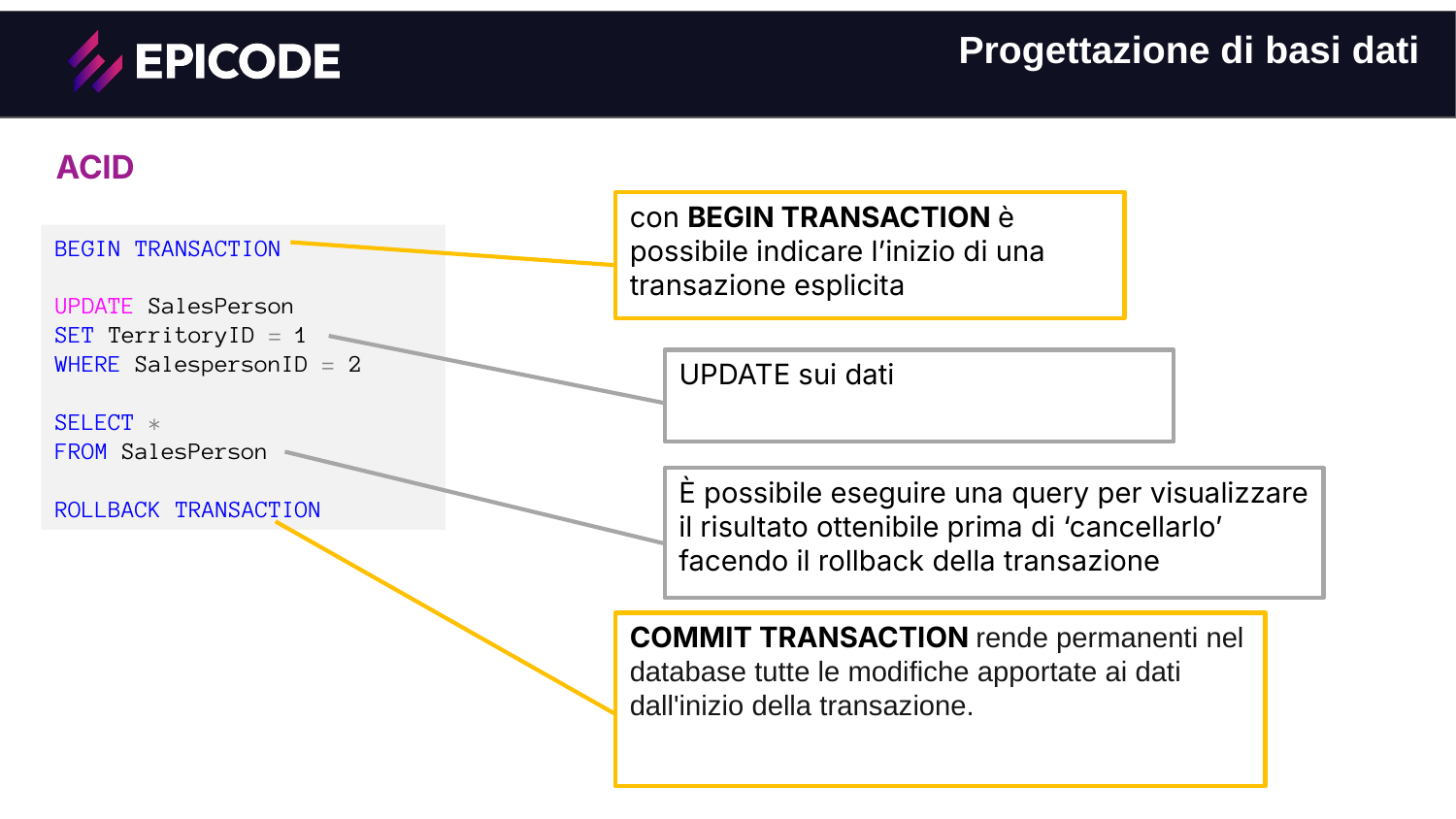

Progettazione di basi dati
ACID
con BEGIN TRANSACTION è possibile indicare l’inizio di una transazione esplicita
BEGIN TRANSACTION

UPDATE SalesPerson
SET TerritoryID = 1
WHERE SalespersonID = 2

SELECT *
FROM SalesPerson

ROLLBACK TRANSACTION
UPDATE sui dati
È possibile eseguire una query per visualizzare il risultato ottenibile prima di ‘cancellarlo’ facendo il rollback della transazione
COMMIT TRANSACTION rende permanenti nel database tutte le modifiche apportate ai dati dall'inizio della transazione.